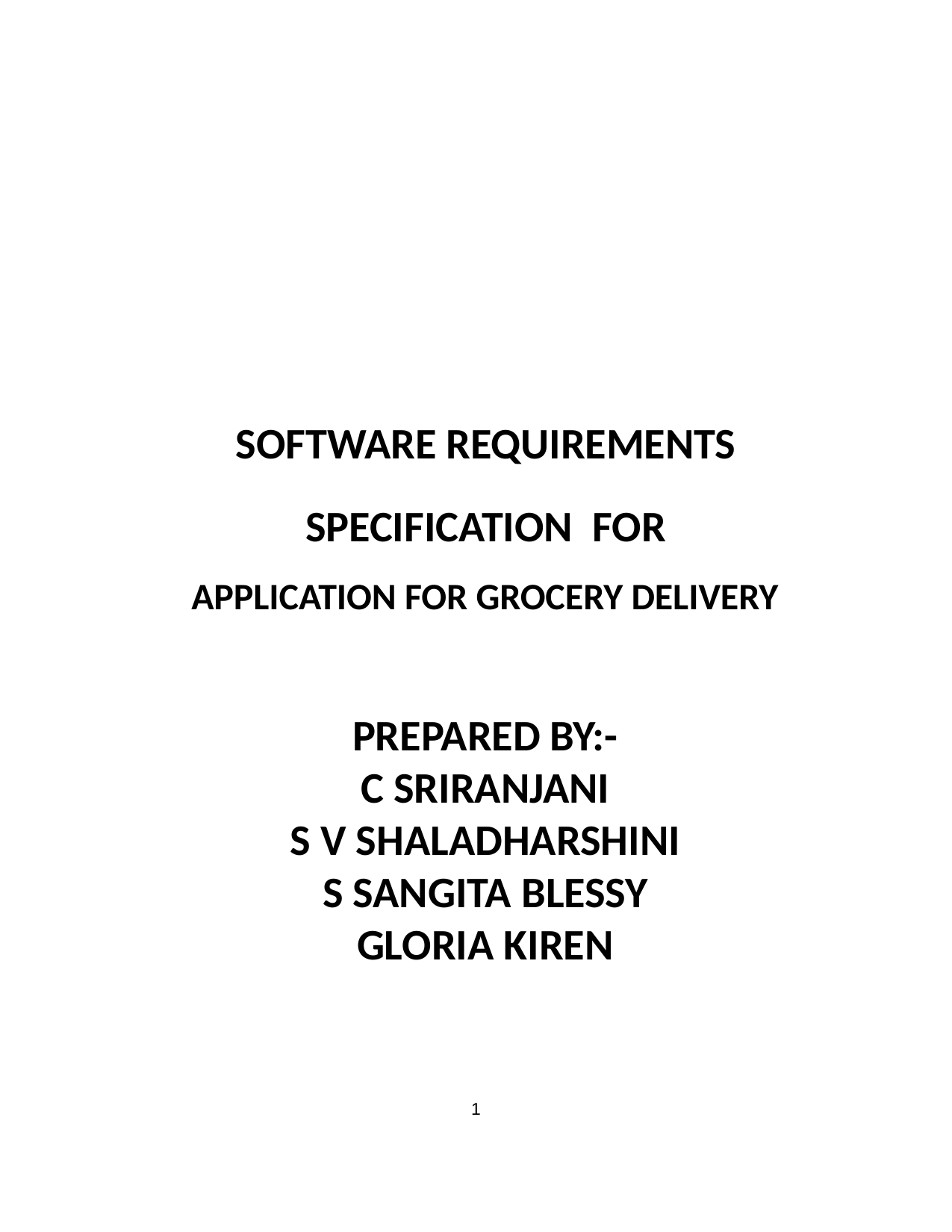

SOFTWARE REQUIREMENTS SPECIFICATION  FOR
APPLICATION FOR GROCERY DELIVERY

PREPARED BY:-
C SRIRANJANI
S V SHALADHARSHINI
S SANGITA BLESSY
GLORIA KIREN
1